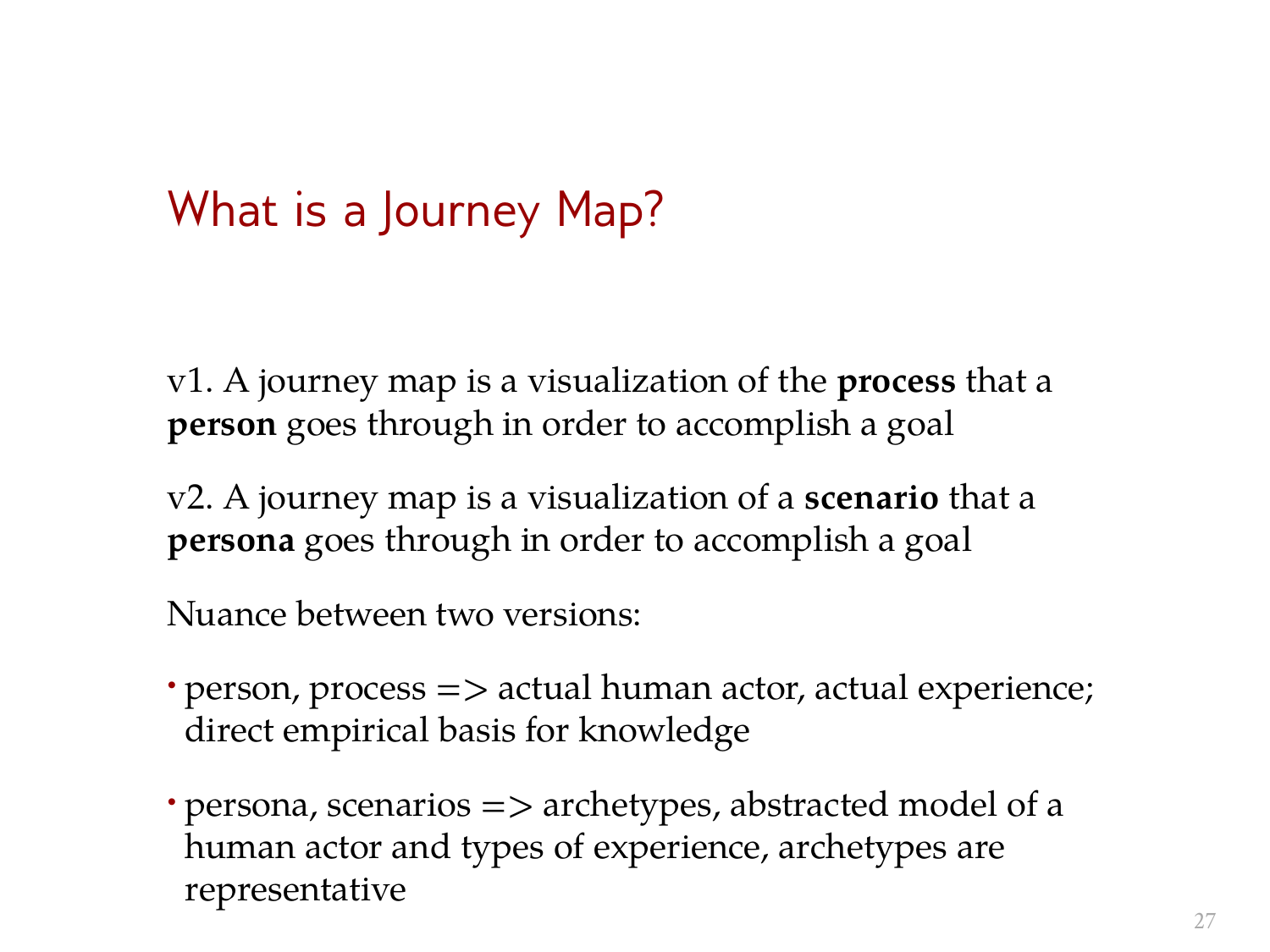

# What is a Journey Map?

v1. A journey map is a visualization of the process that a person goes through in order to accomplish a goal
v2. A journey map is a visualization of a scenario that a persona goes through in order to accomplish a goal
Nuance between two versions:
person, process => actual human actor, actual experience; direct empirical basis for knowledge
persona, scenarios => archetypes, abstracted model of a human actor and types of experience, archetypes are representative
27